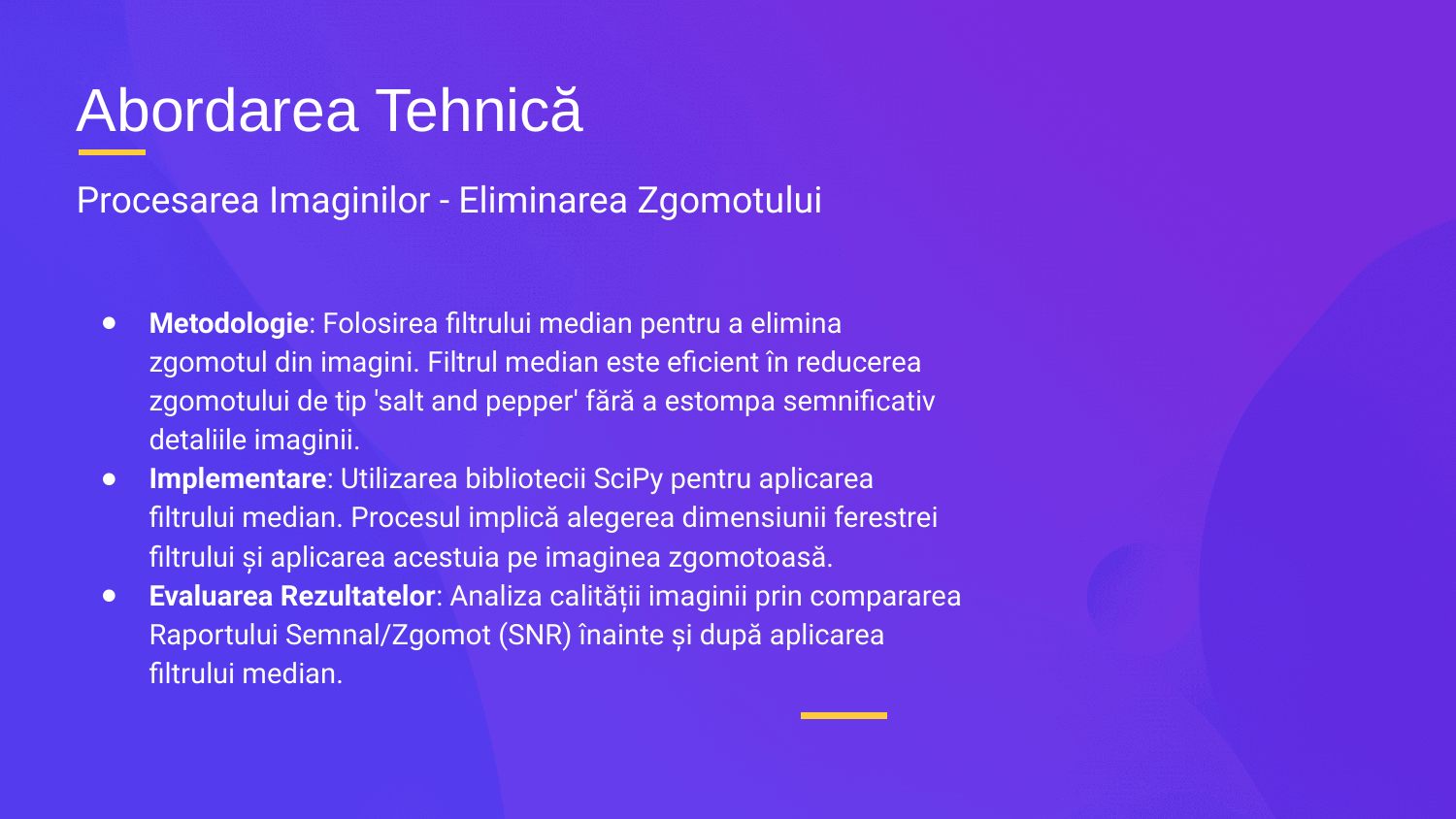

# Abordarea Tehnică
Procesarea Imaginilor - Eliminarea Zgomotului
Metodologie: Folosirea filtrului median pentru a elimina zgomotul din imagini. Filtrul median este eficient în reducerea zgomotului de tip 'salt and pepper' fără a estompa semnificativ detaliile imaginii.
Implementare: Utilizarea bibliotecii SciPy pentru aplicarea filtrului median. Procesul implică alegerea dimensiunii ferestrei filtrului și aplicarea acestuia pe imaginea zgomotoasă.
Evaluarea Rezultatelor: Analiza calității imaginii prin compararea Raportului Semnal/Zgomot (SNR) înainte și după aplicarea filtrului median.

‎